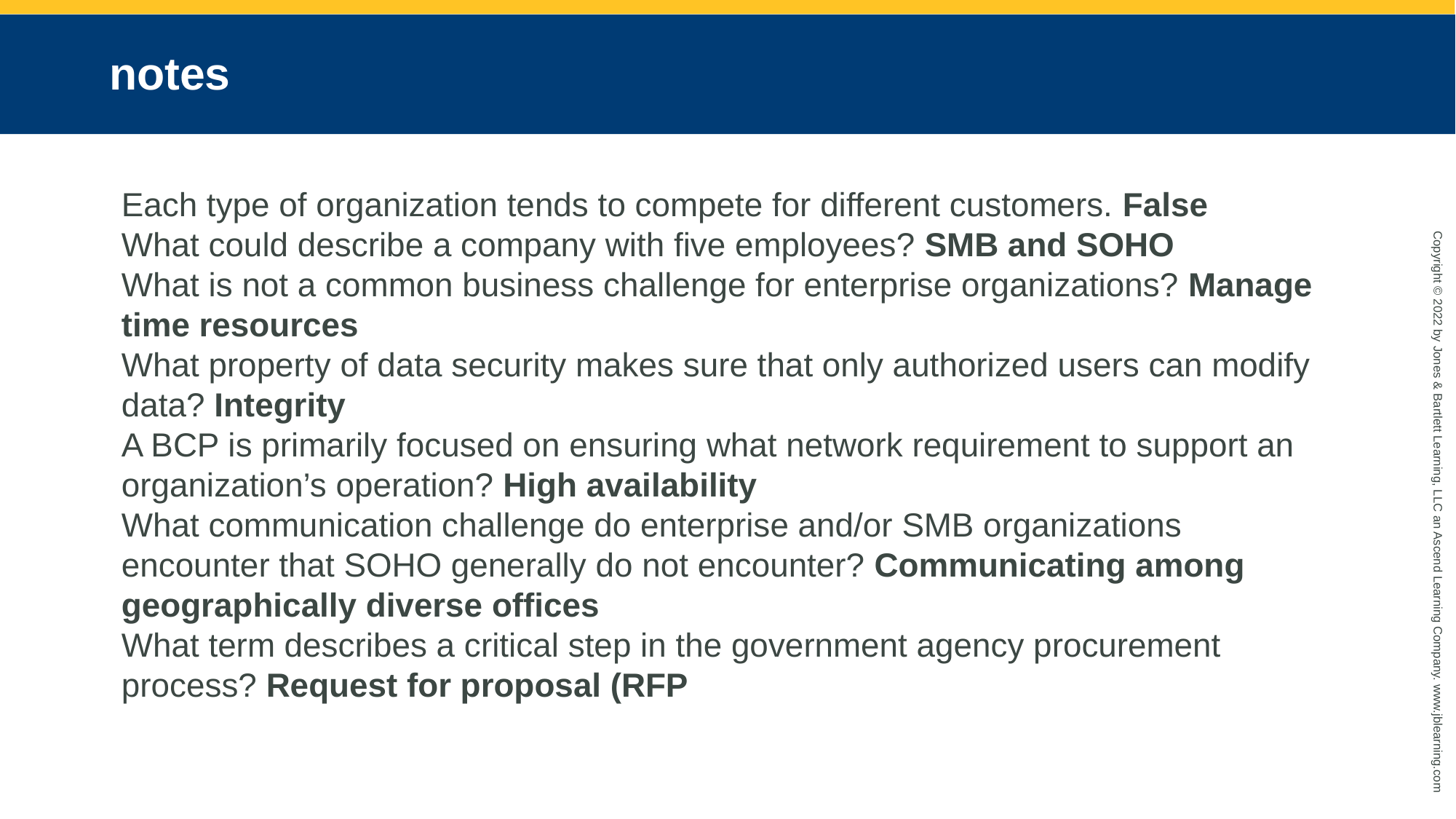

# notes
Each type of organization tends to compete for different customers. False
What could describe a company with five employees? SMB and SOHO
What is not a common business challenge for enterprise organizations? Manage time resources
What property of data security makes sure that only authorized users can modify data? Integrity
A BCP is primarily focused on ensuring what network requirement to support an organization’s operation? High availability
What communication challenge do enterprise and/or SMB organizations encounter that SOHO generally do not encounter? Communicating among geographically diverse offices
What term describes a critical step in the government agency procurement process? Request for proposal (RFP